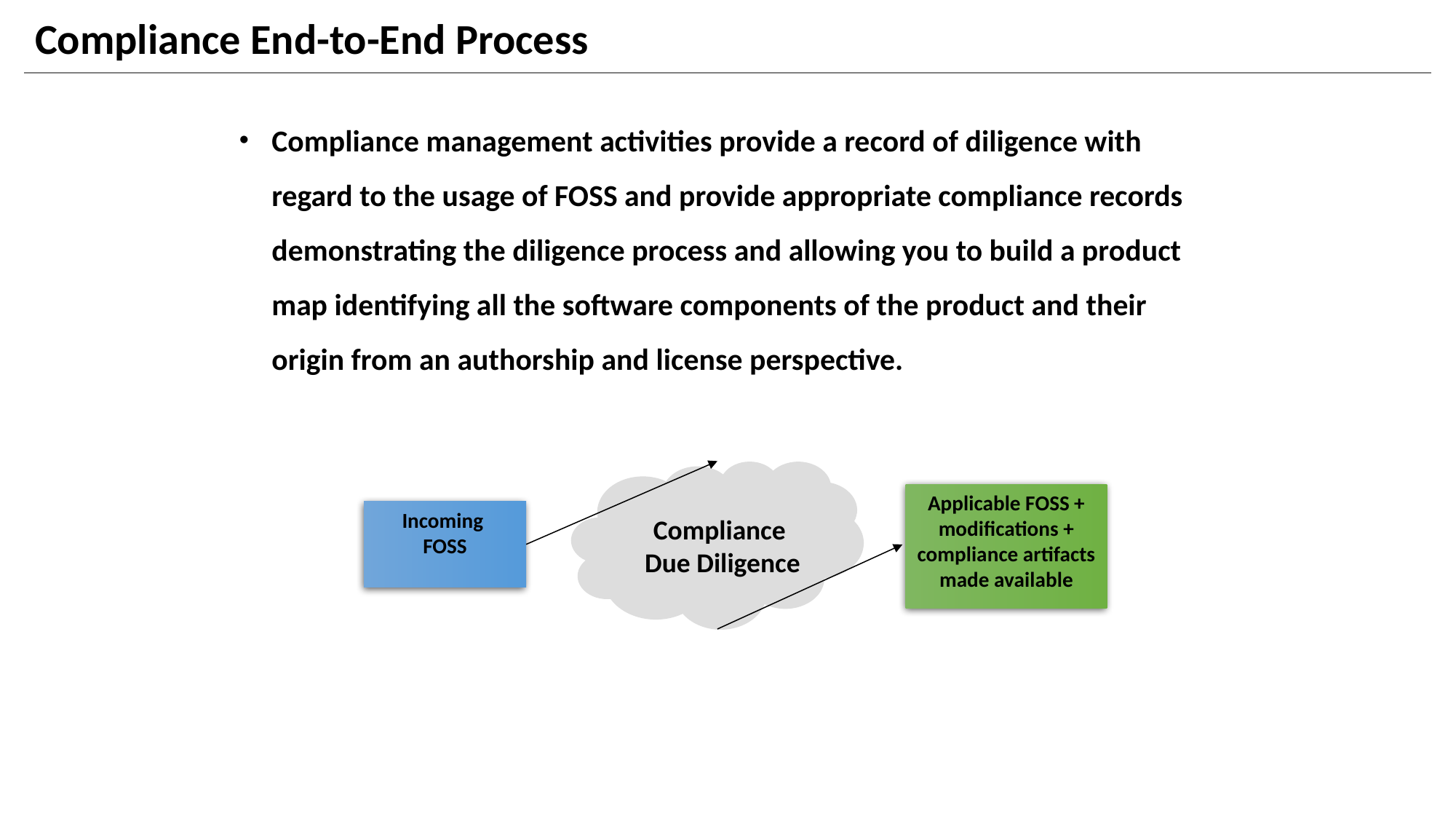

# Compliance End-to-End Process
Compliance management activities provide a record of diligence with regard to the usage of FOSS and provide appropriate compliance records demonstrating the diligence process and allowing you to build a product map identifying all the software components of the product and their origin from an authorship and license perspective.
Applicable FOSS + modifications + compliance artifacts
made available
Compliance
Due Diligence

Incoming
FOSS